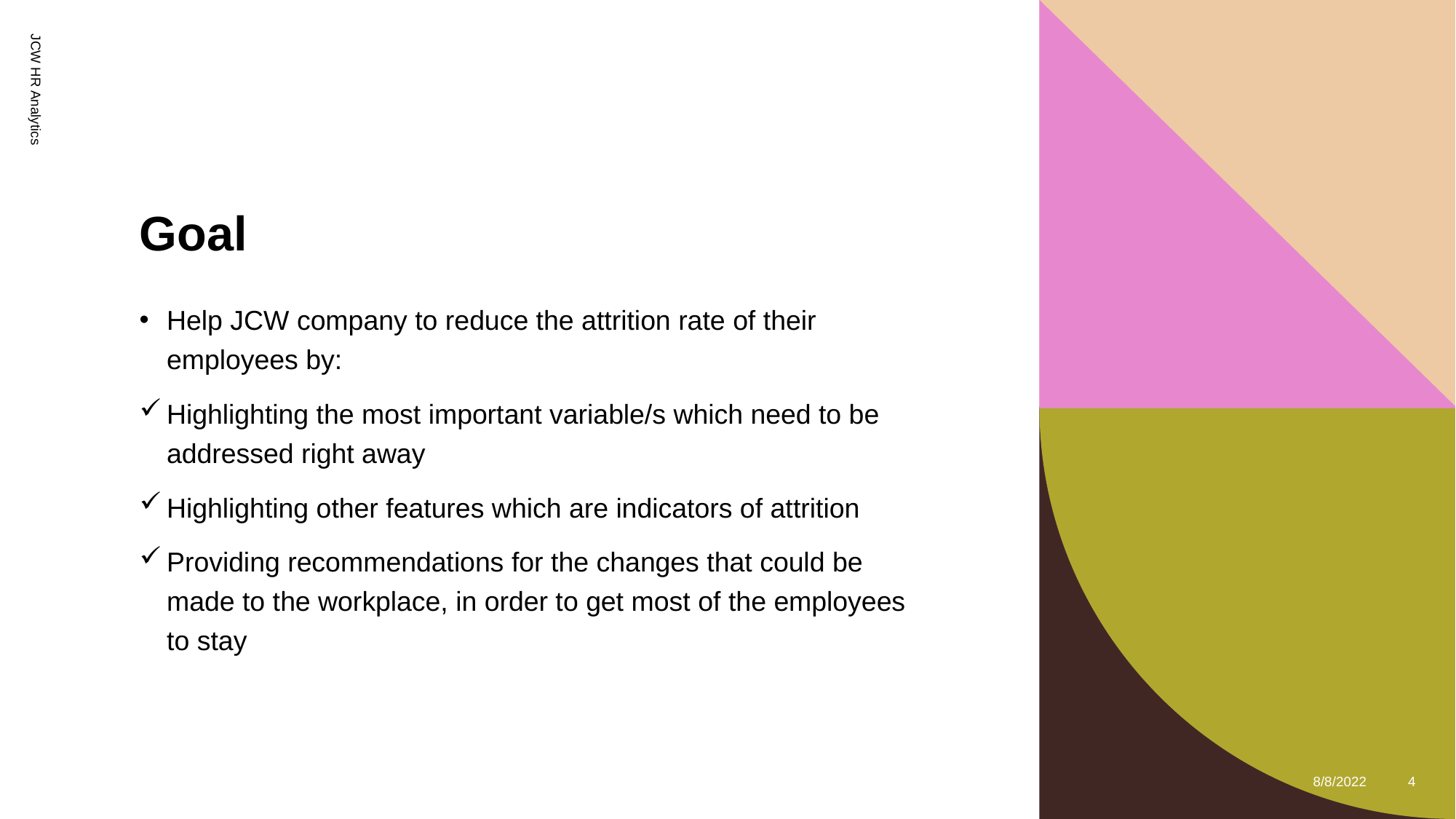

# Goal
JCW HR Analytics
Help JCW company to reduce the attrition rate of their employees by:
Highlighting the most important variable/s which need to be addressed right away
Highlighting other features which are indicators of attrition
Providing recommendations for the changes that could be made to the workplace, in order to get most of the employees to stay

8/8/2022
4